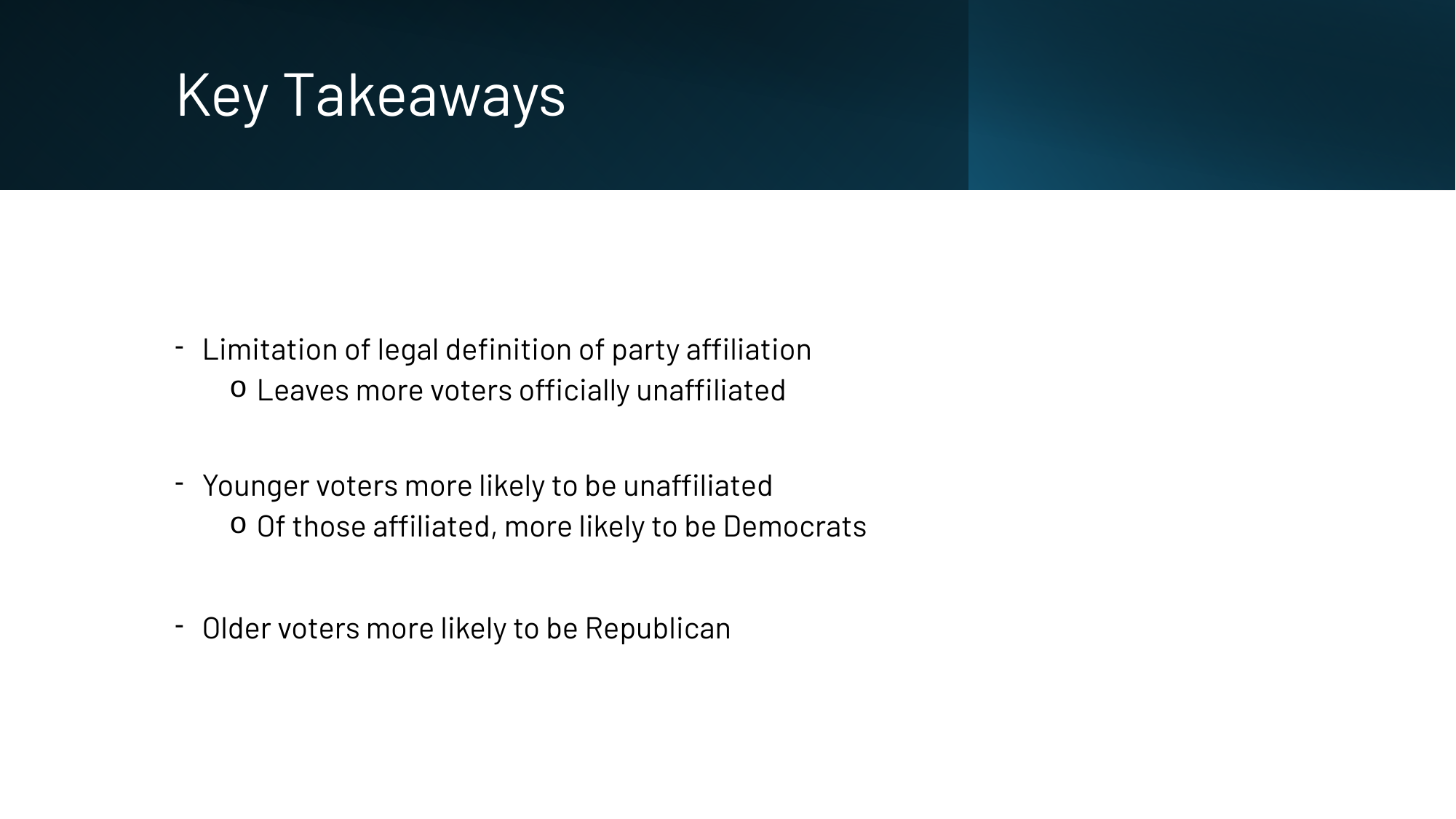

# Key Takeaways

Limitation of legal definition of party affiliation
Leaves more voters officially unaffiliated

Younger voters more likely to be unaffiliated
Of those affiliated, more likely to be Democrats

Older voters more likely to be Republican